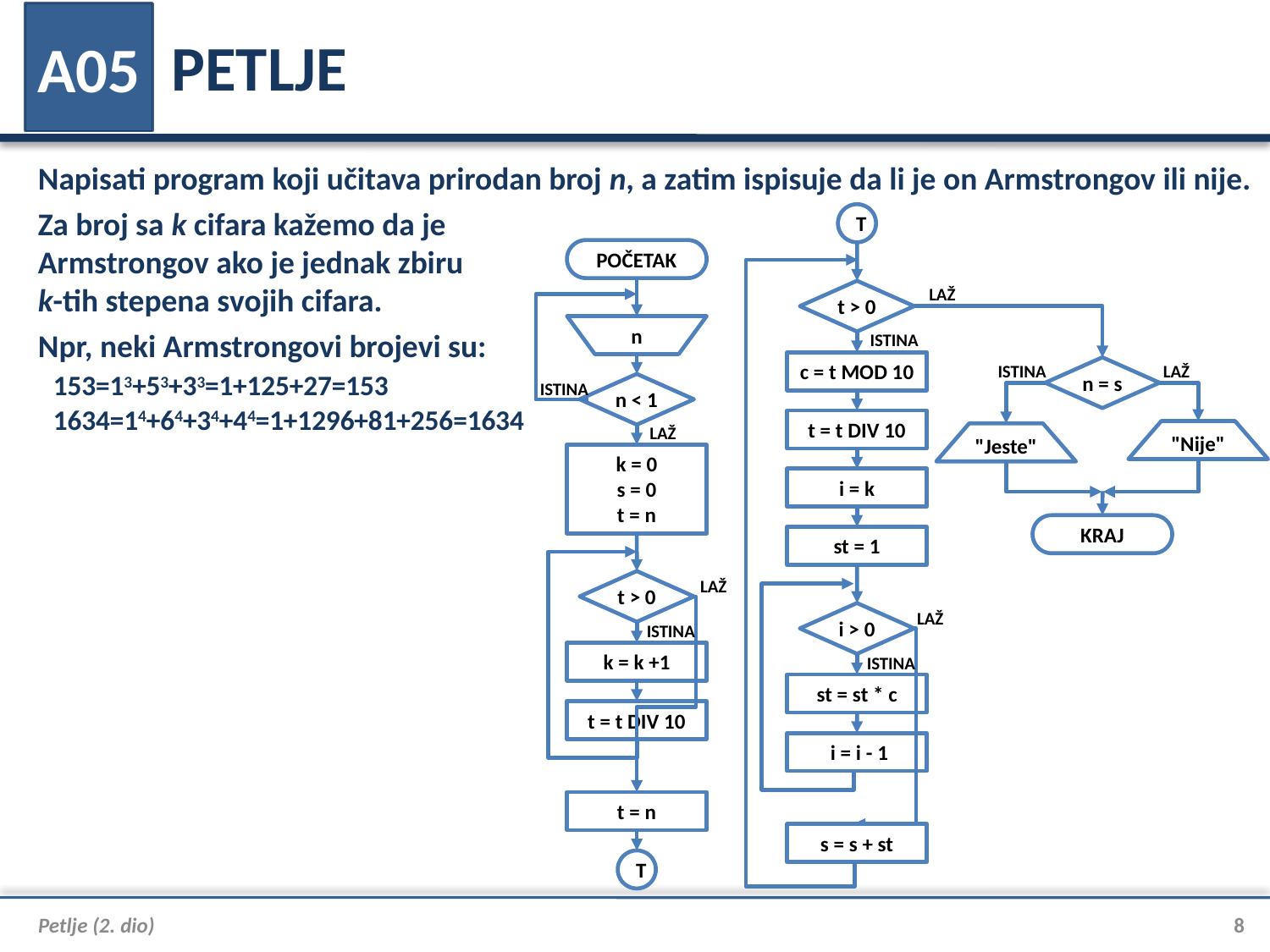

# PETLJE
A05
Napisati program koji učitava prirodan broj n, a zatim ispisuje da li je on Armstrongov ili nije.
Za broj sa k cifara kažemo da je Armstrongov ako je jednak zbiru k-tih stepena svojih cifara.
T

t > 0
LAŽ
ISTINA
c = t MOD 10
n = s
ISTINA
LAŽ
t = t DIV 10
"Nije"
"Jeste"
i = k
KRAJ
st = 1

i > 0
LAŽ
ISTINA
st = st * c
 i = i - 1
s = s + st
POČETAK

n
n < 1
ISTINA
LAŽ
k = 0
s = 0
t = n

t > 0
LAŽ
ISTINA
k = k +1
t = t DIV 10
t = n
T
Npr, neki Armstrongovi brojevi su:
	153=13+53+33=1+125+27=153
	1634=14+64+34+44=1+1296+81+256=1634
Petlje (2. dio)
8